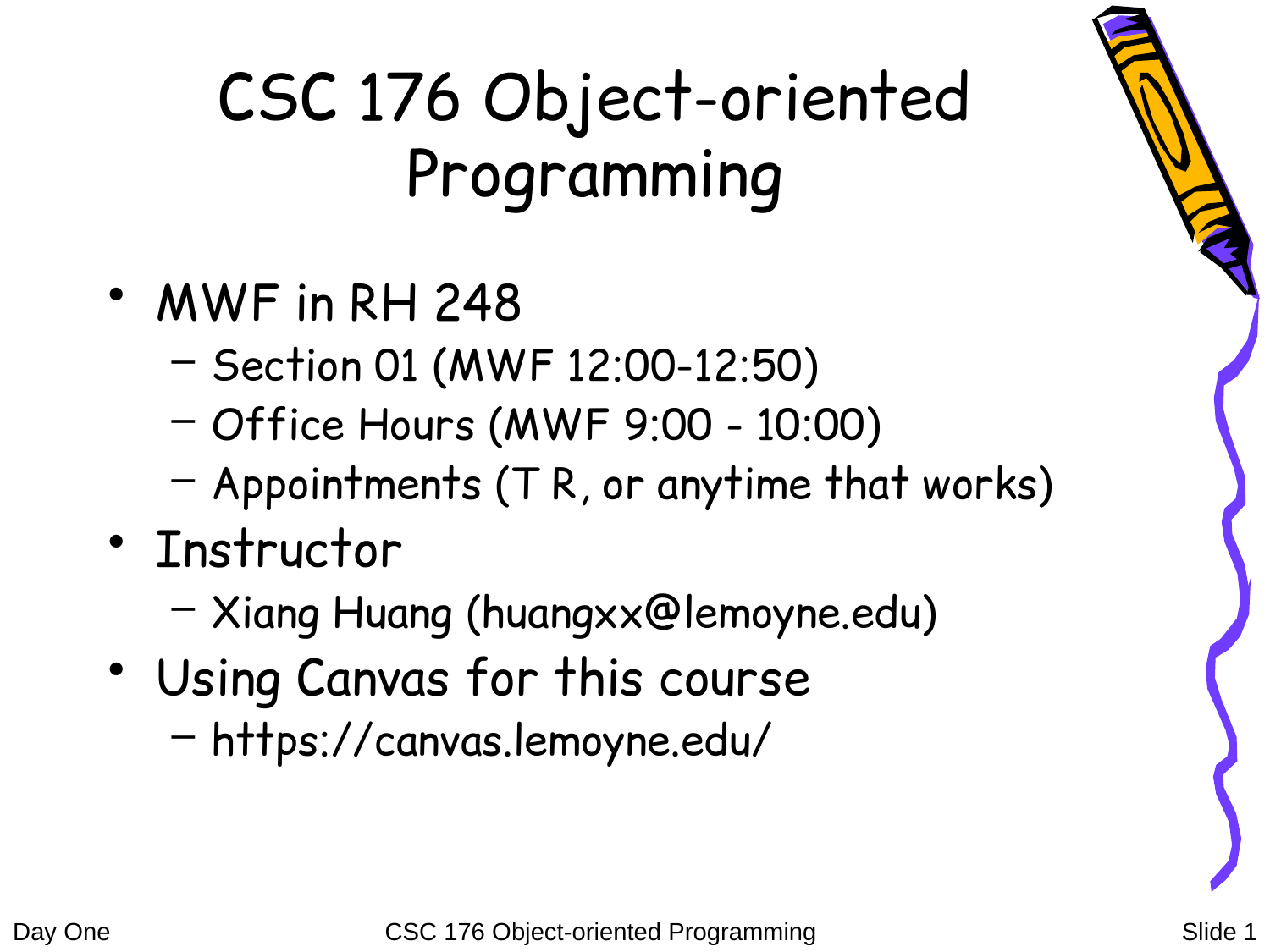

# CSC 176 Object-oriented Programming
MWF in RH 248
Section 01 (MWF 12:00-12:50)
Office Hours (MWF 9:00 - 10:00)
Appointments (T R, or anytime that works)
Instructor
Xiang Huang (huangxx@lemoyne.edu)
Using Canvas for this course
https://canvas.lemoyne.edu/